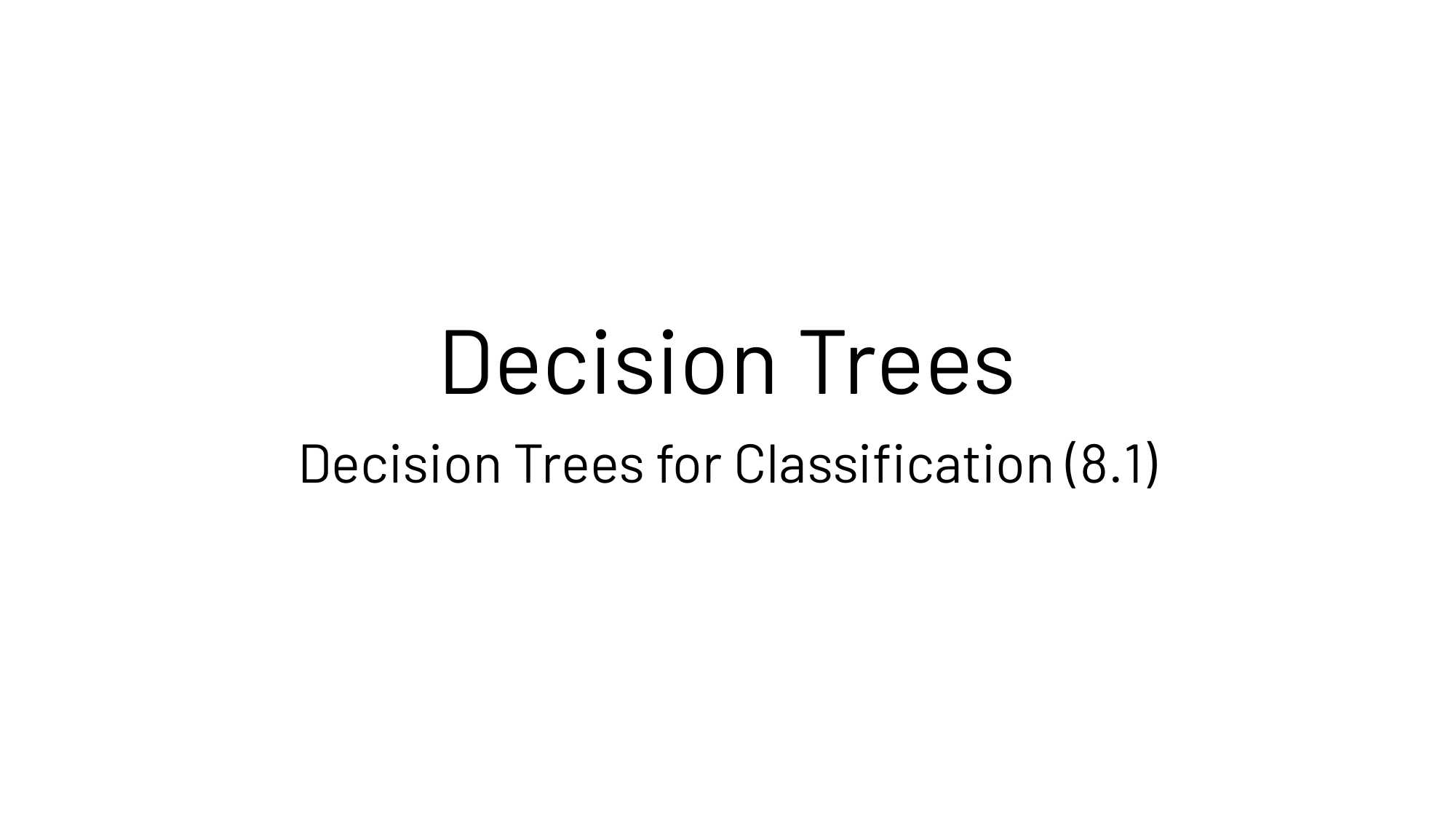

# Decision Trees
Decision Trees for Classification (8.1)